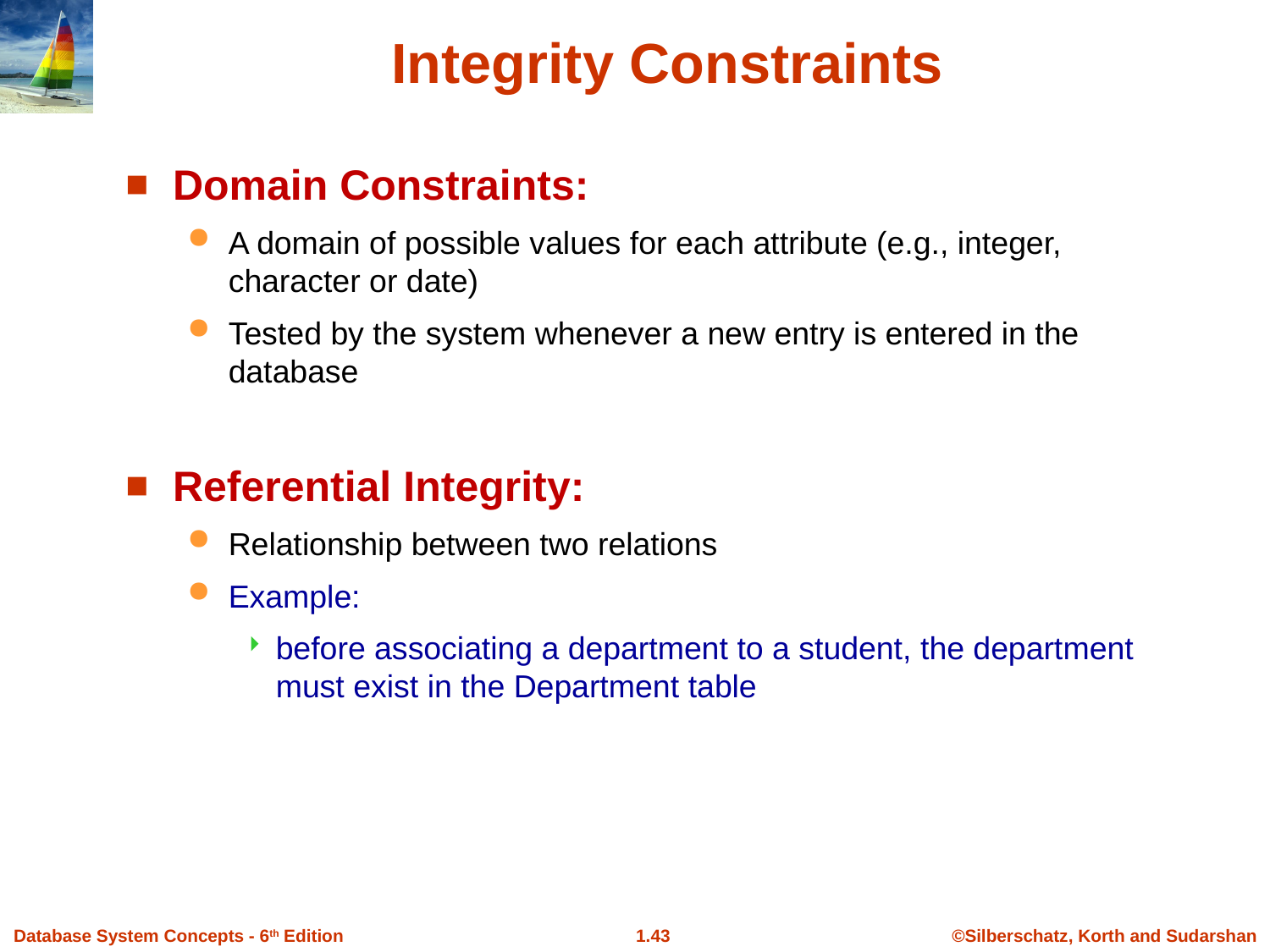

Integrity Constraints
Domain Constraints:
A domain of possible values for each attribute (e.g., integer, character or date)
Tested by the system whenever a new entry is entered in the database

Referential Integrity:
Relationship between two relations
Example:
before associating a department to a student, the department must exist in the Department table